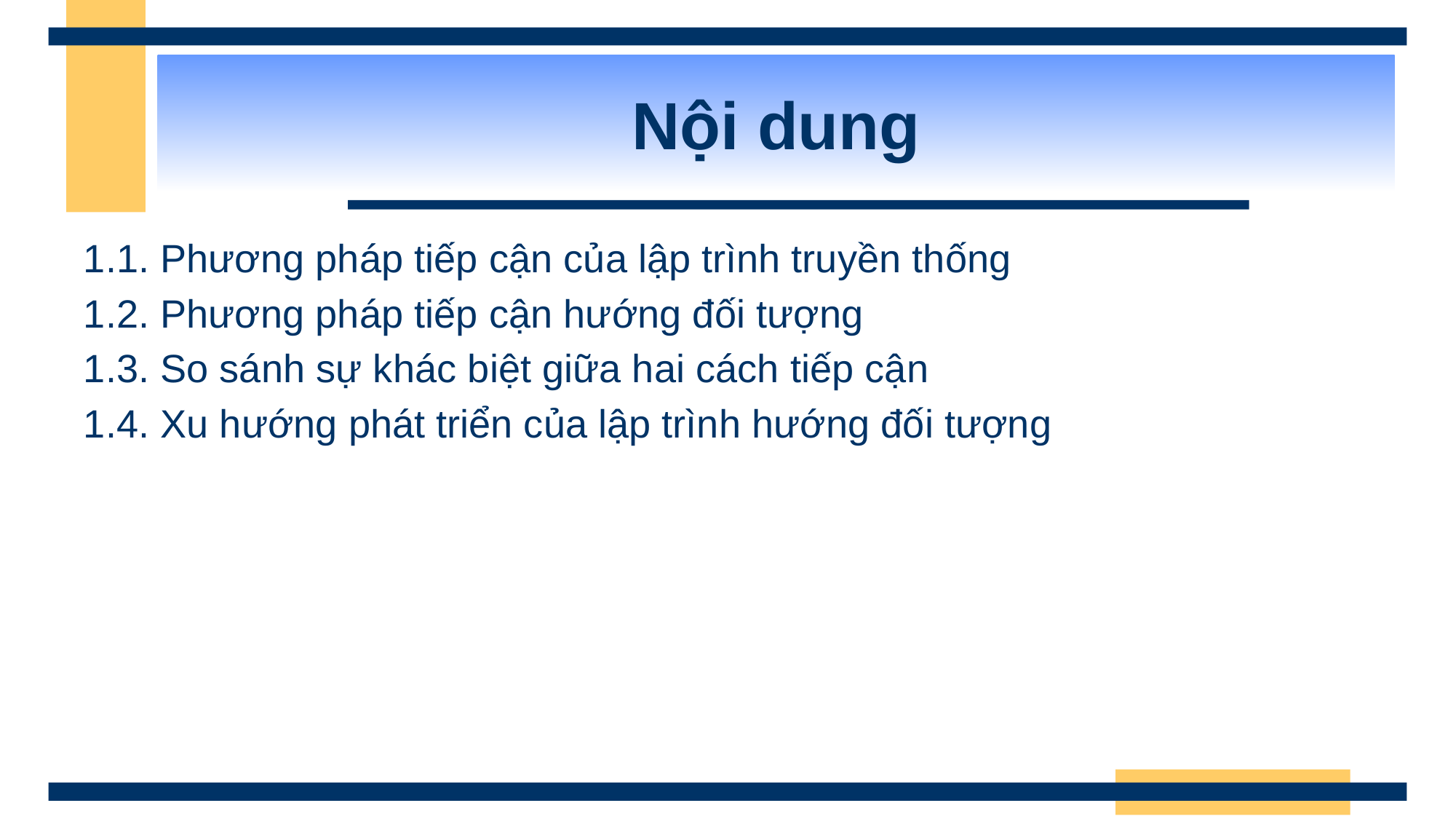

# Nội dung
1.1. Phương pháp tiếp cận của lập trình truyền thống
1.2. Phương pháp tiếp cận hướng đối tượng
1.3. So sánh sự khác biệt giữa hai cách tiếp cận
1.4. Xu hướng phát triển của lập trình hướng đối tượng